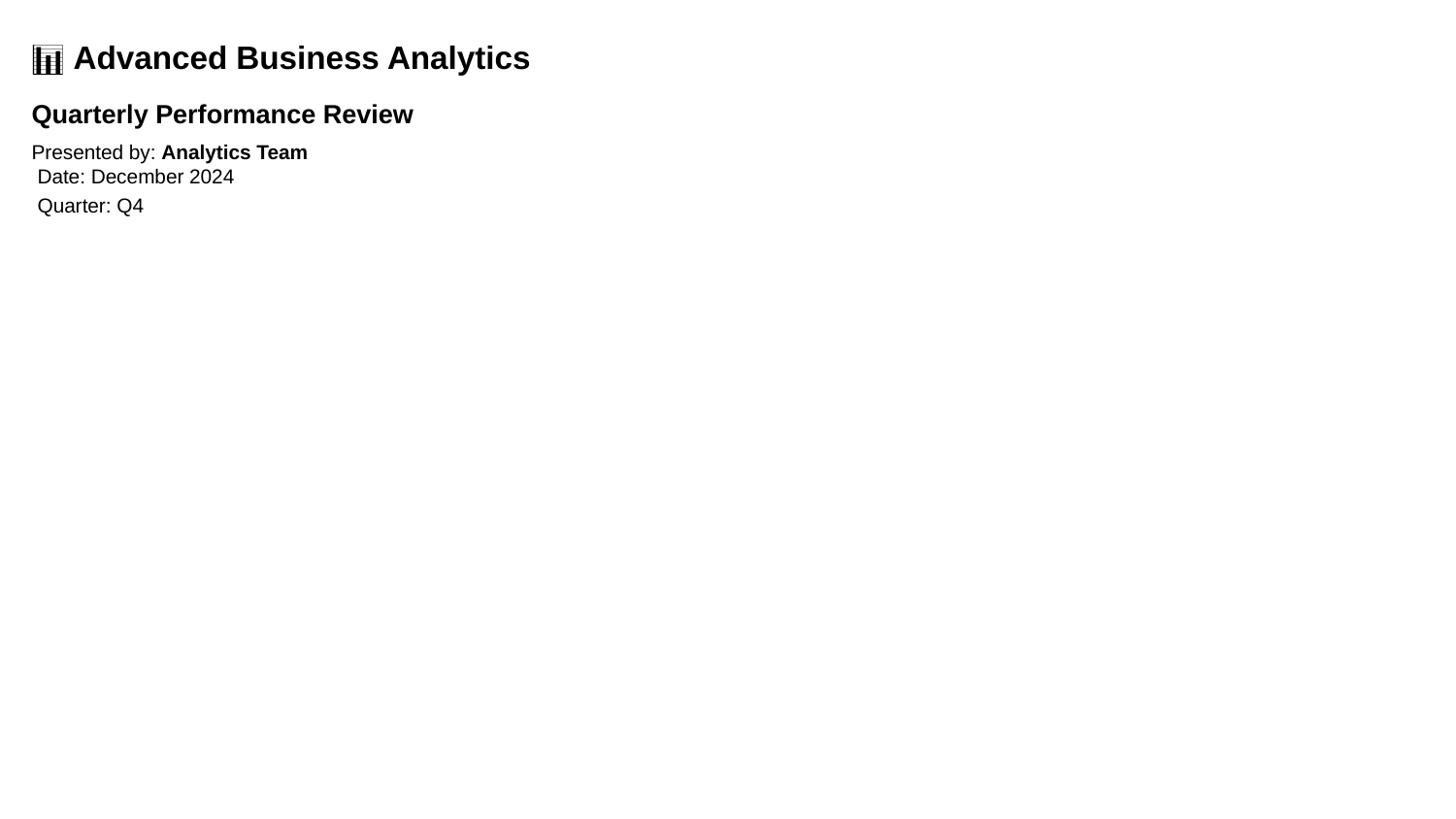

📊 Advanced Business Analytics
Quarterly Performance Review
Presented by: Analytics Team
 Date: December 2024
 Quarter: Q4